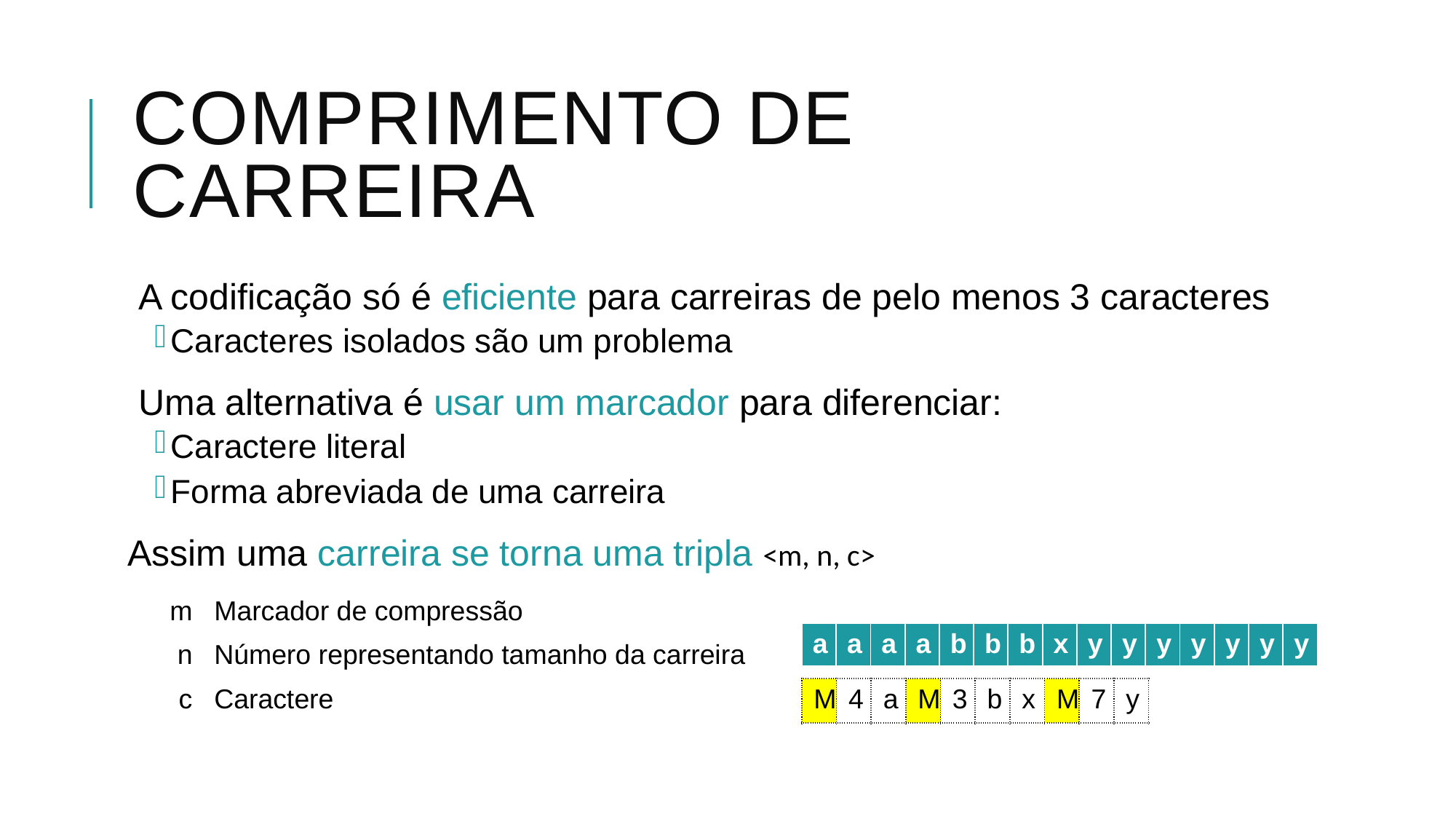

# comprimento de Carreira
A codificação só é eficiente para carreiras de pelo menos 3 caracteres
Caracteres isolados são um problema
Uma alternativa é usar um marcador para diferenciar:
Caractere literal
Forma abreviada de uma carreira
Assim uma carreira se torna uma tripla <m, n, c>
| m | Marcador de compressão |
| --- | --- |
| n | Número representando tamanho da carreira |
| c | Caractere |
| a | a | a | a | b | b | b | x | y | y | y | y | y | y | y |
| --- | --- | --- | --- | --- | --- | --- | --- | --- | --- | --- | --- | --- | --- | --- |
| M | 4 | a | M | 3 | b | x | M | 7 | y |
| --- | --- | --- | --- | --- | --- | --- | --- | --- | --- |